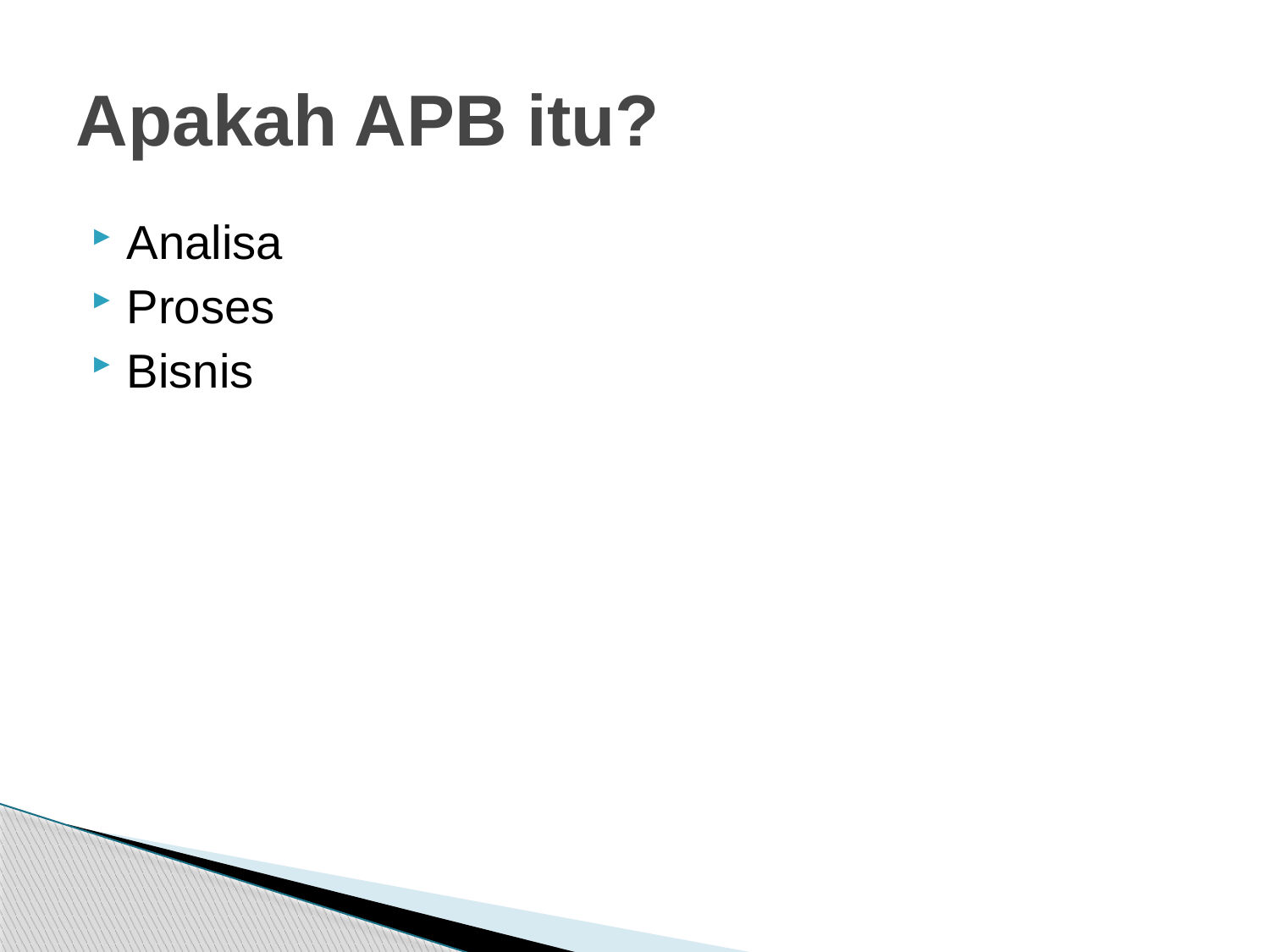

# Apakah APB itu?
Analisa
Proses
Bisnis